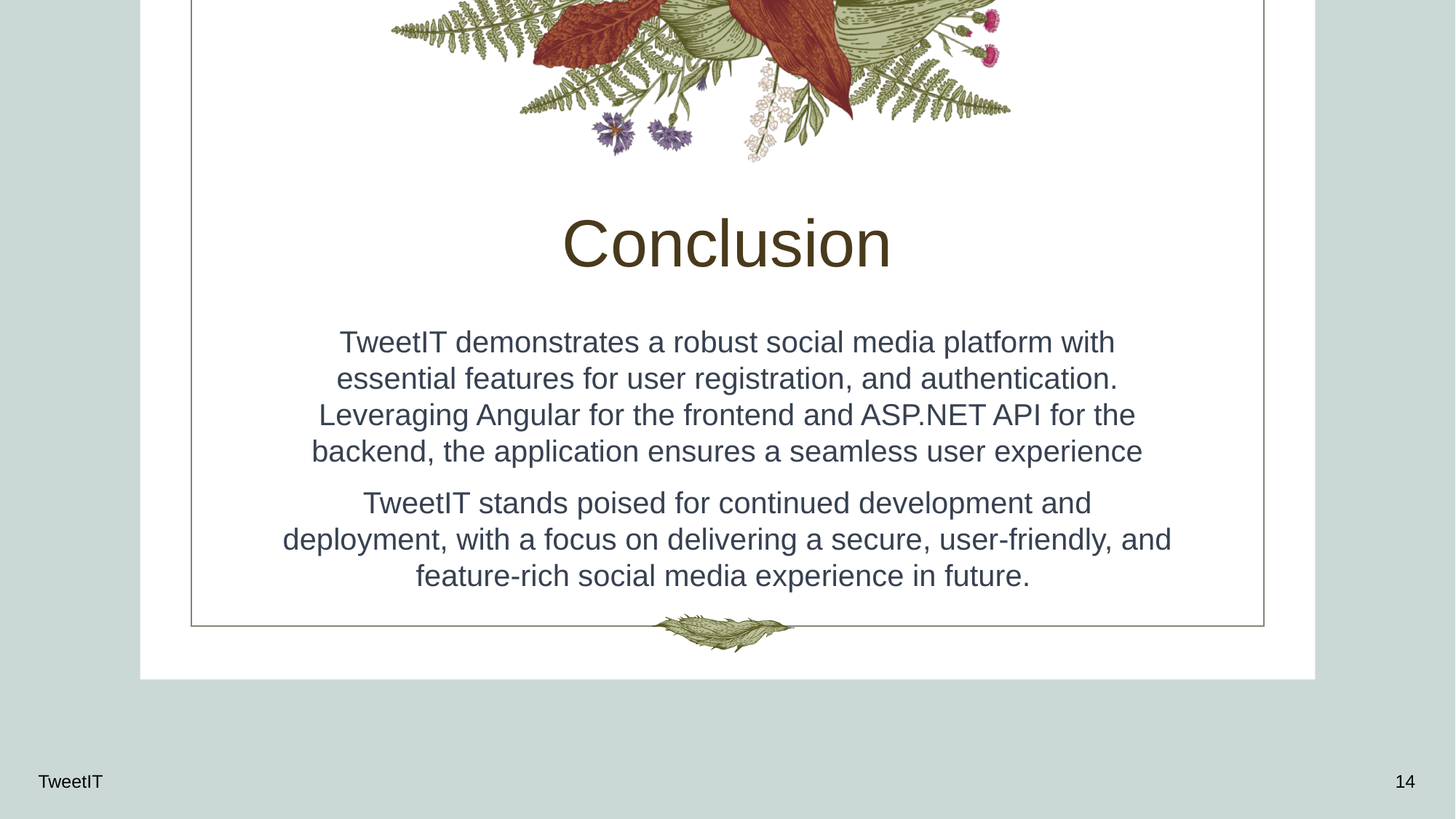

# Conclusion
TweetIT demonstrates a robust social media platform with essential features for user registration, and authentication. Leveraging Angular for the frontend and ASP.NET API for the backend, the application ensures a seamless user experience
TweetIT stands poised for continued development and deployment, with a focus on delivering a secure, user-friendly, and feature-rich social media experience in future.
TweetIT
14